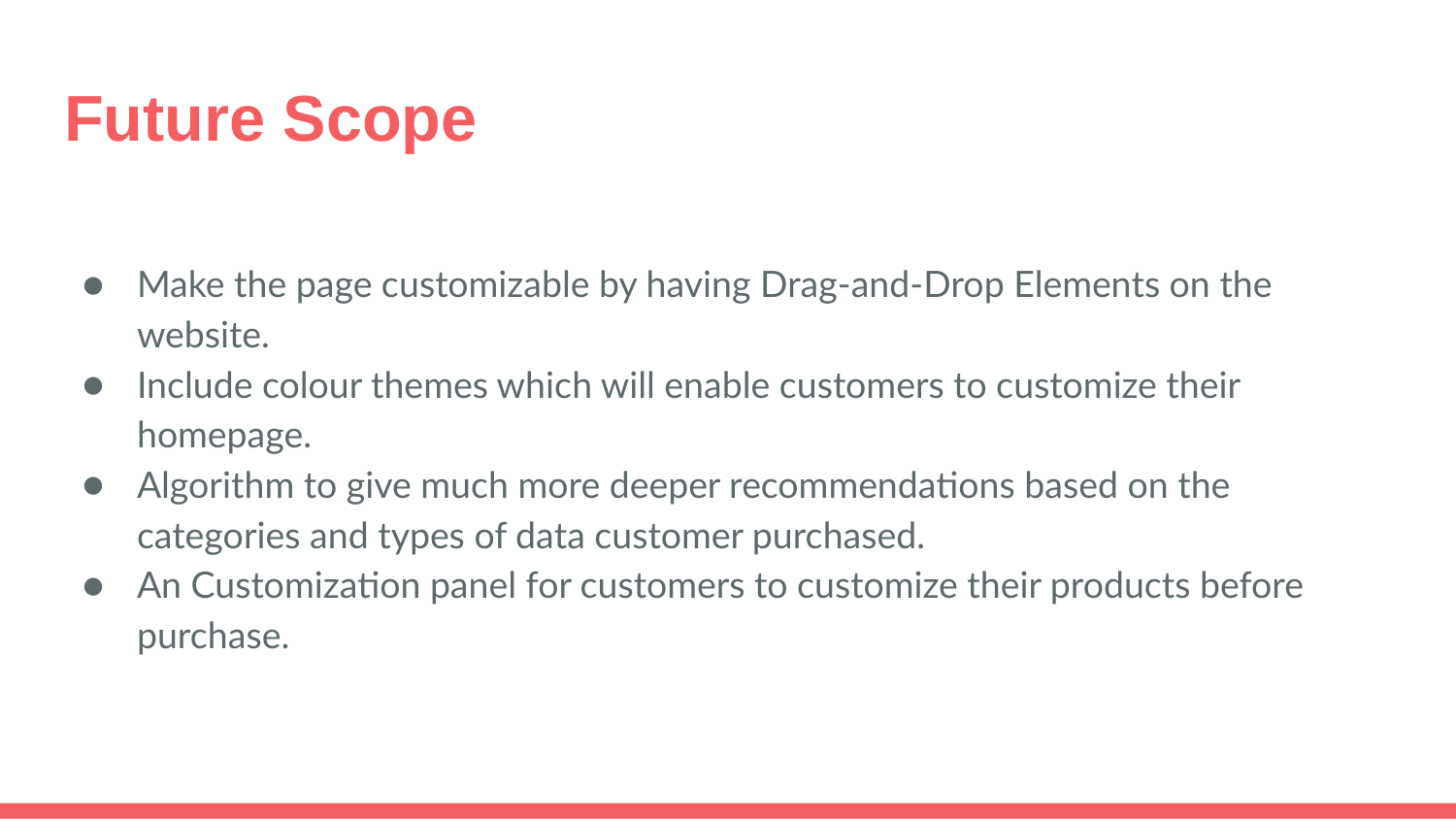

# Future Scope
Make the page customizable by having Drag-and-Drop Elements on the website.
Include colour themes which will enable customers to customize their homepage.
Algorithm to give much more deeper recommendations based on the categories and types of data customer purchased.
An Customization panel for customers to customize their products before purchase.